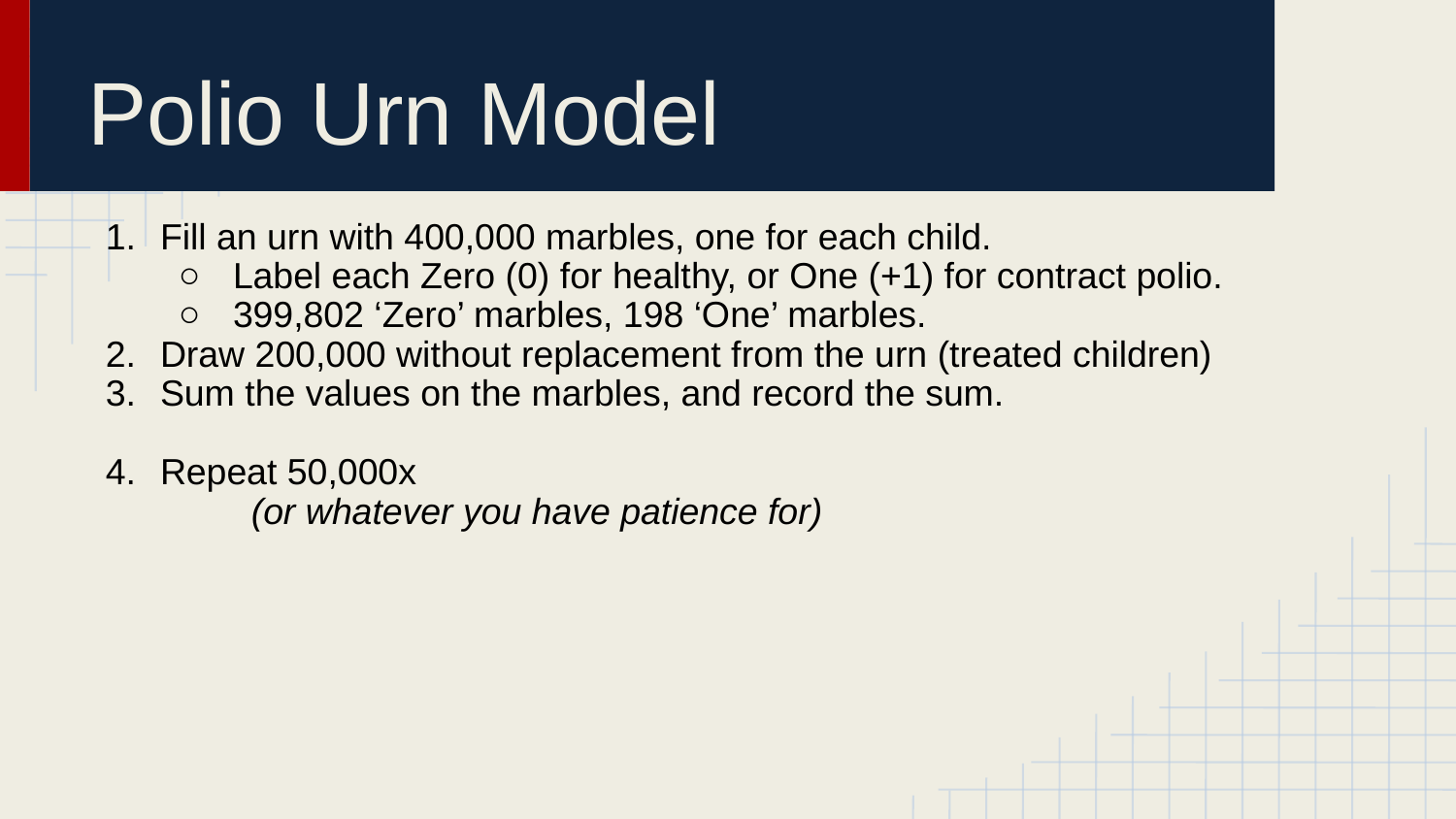

# Polio Urn Model
Fill an urn with 400,000 marbles, one for each child.
Label each Zero (0) for healthy, or One (+1) for contract polio.
399,802 ‘Zero’ marbles, 198 ‘One’ marbles.
Draw 200,000 without replacement from the urn (treated children)
Sum the values on the marbles, and record the sum.

Repeat 50,000x
(or whatever you have patience for)